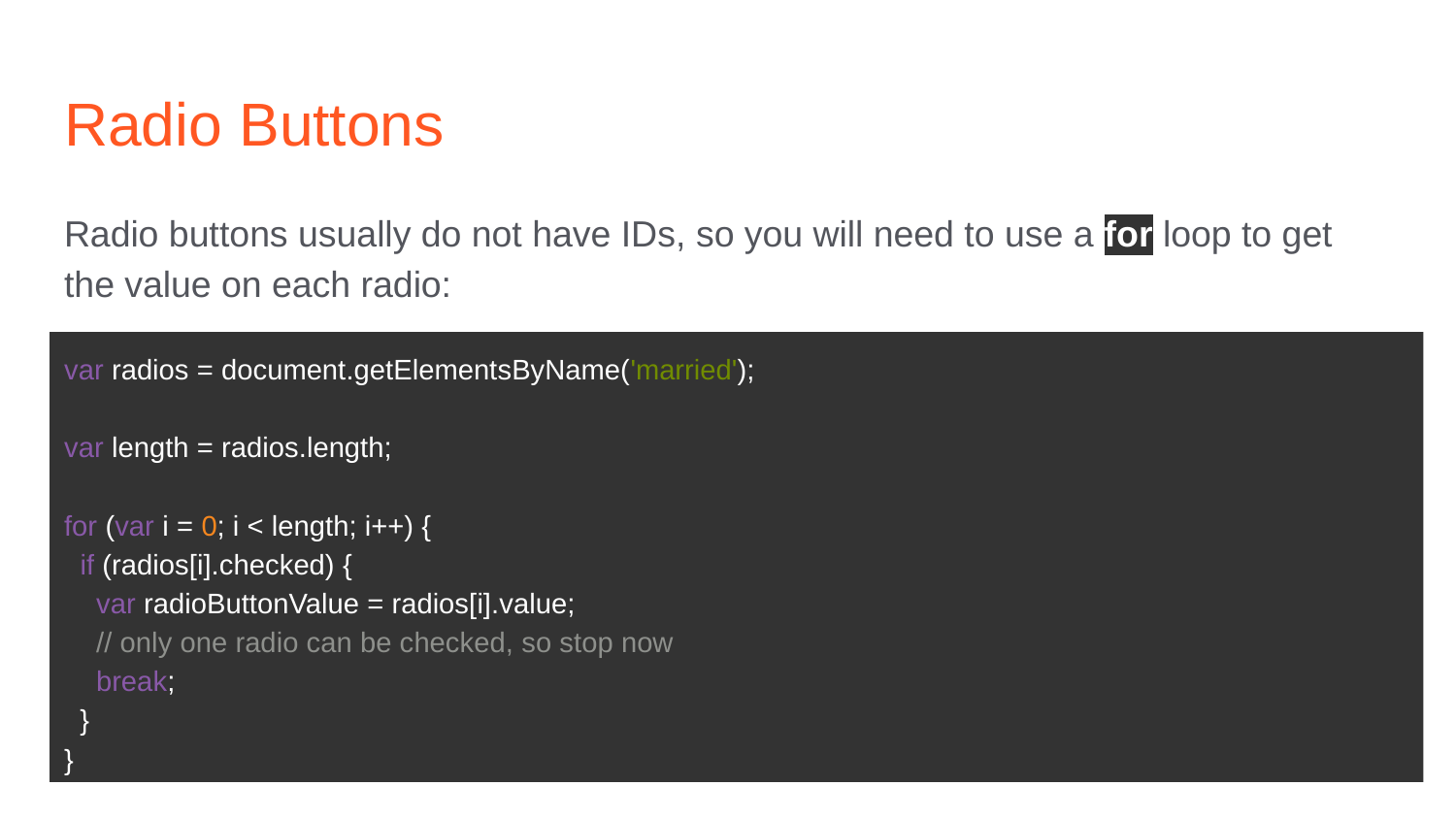

# Radio Buttons
Radio buttons usually do not have IDs, so you will need to use a for loop to get the value on each radio:
var radios = document.getElementsByName('married');
var length = radios.length;
for (var i = 0; i < length; i++) {
  if (radios[i].checked) {
    var radioButtonValue = radios[i].value;
    // only one radio can be checked, so stop now
    break;
  }
}